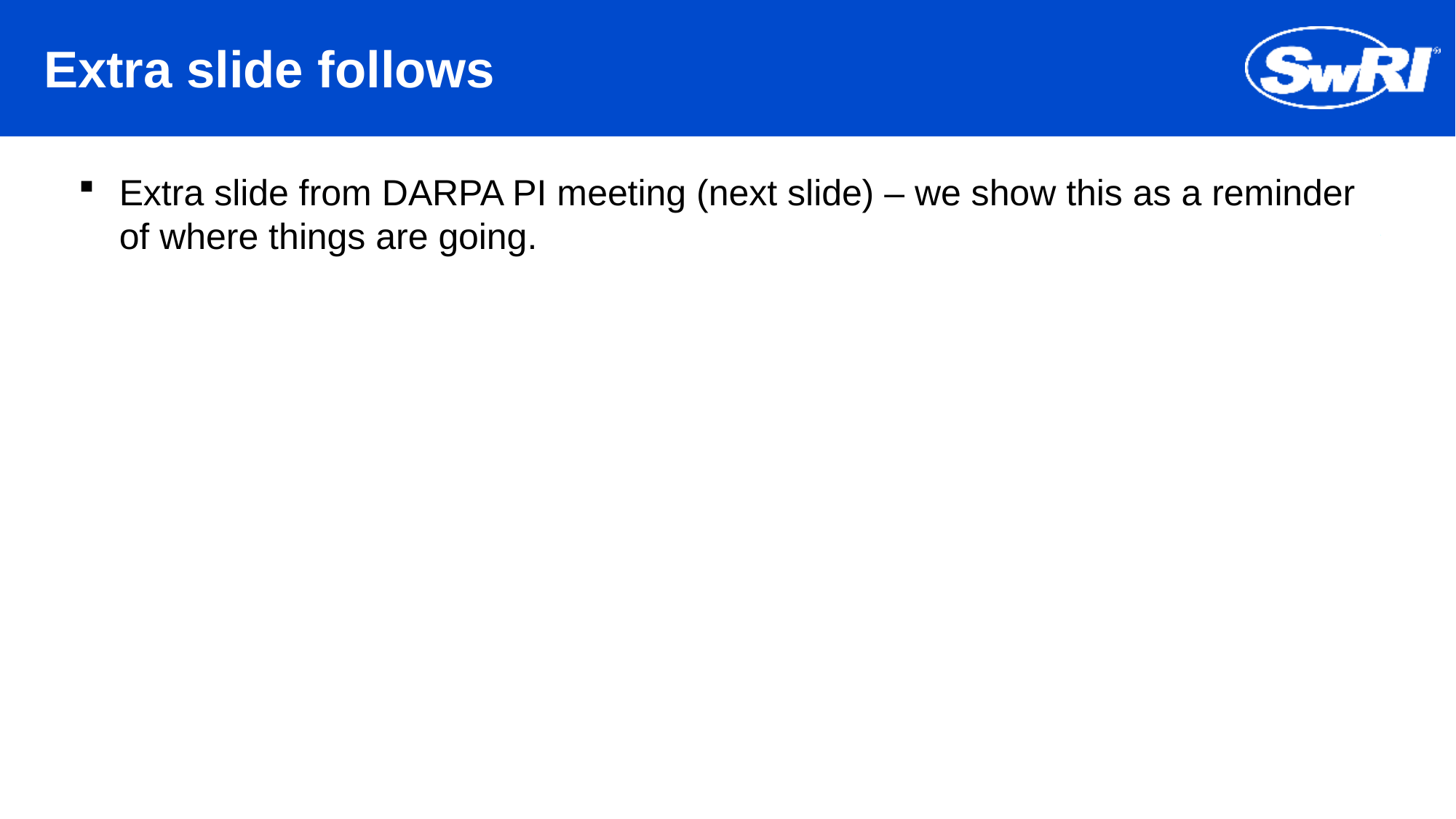

# Extra slide follows
Extra slide from DARPA PI meeting (next slide) – we show this as a reminder of where things are going.